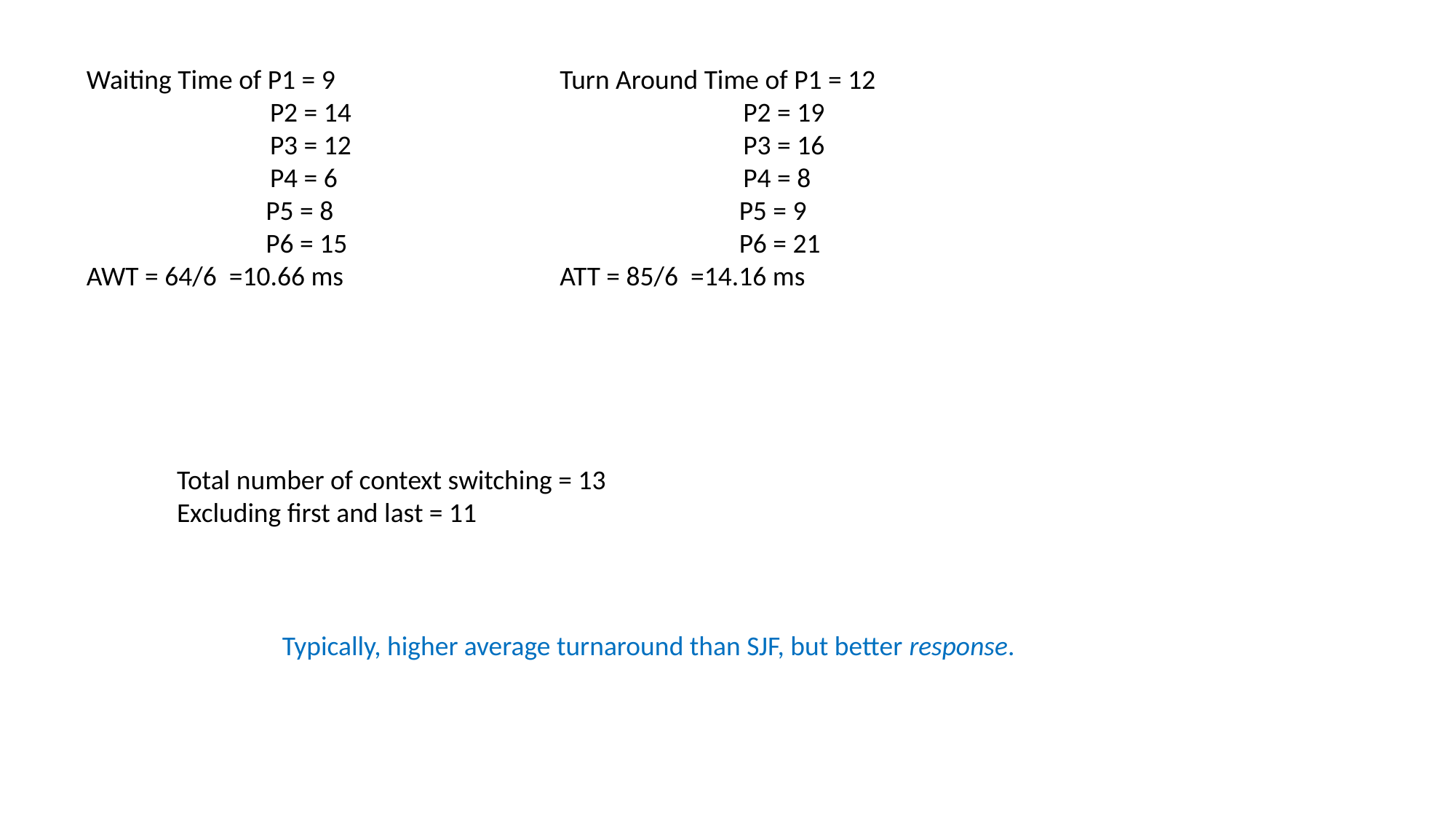

Turn Around Time of P1 = 12
	            P2 = 19
	            P3 = 16
	            P4 = 8
                             P5 = 9
                             P6 = 21
ATT = 85/6  =14.16 ms
Waiting Time of P1 = 9
	            P2 = 14
	            P3 = 12
	            P4 = 6
                             P5 = 8
                             P6 = 15
AWT = 64/6  =10.66 ms
Total number of context switching = 13
Excluding first and last = 11

Typically, higher average turnaround than SJF, but better response.